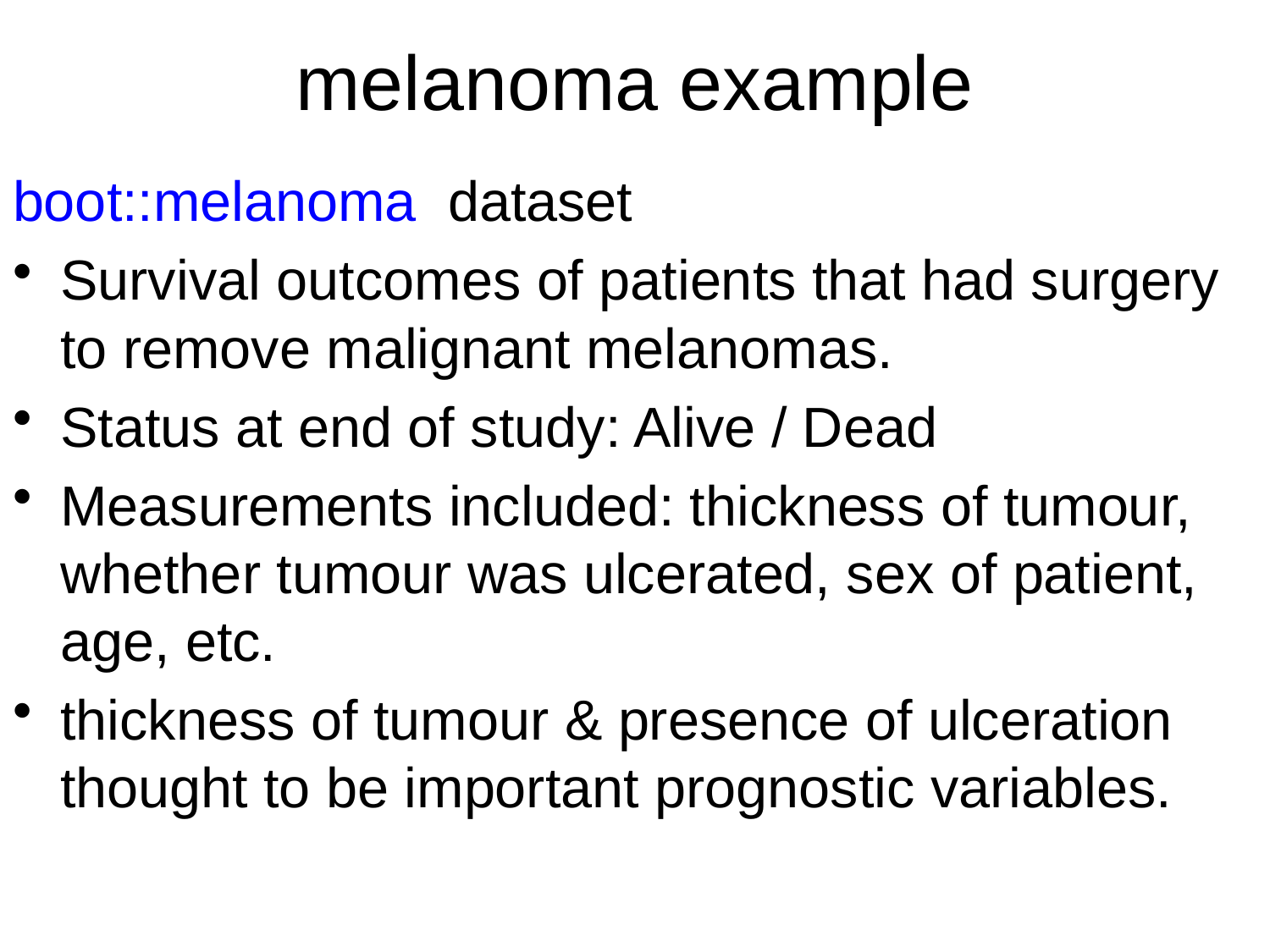

# melanoma example
boot::melanoma  dataset
Survival outcomes of patients that had surgery to remove malignant melanomas.
Status at end of study: Alive / Dead
Measurements included: thickness of tumour, whether tumour was ulcerated, sex of patient, age, etc.
thickness of tumour & presence of ulceration thought to be important prognostic variables.
Advanced Stats
GLM/Poisson
32